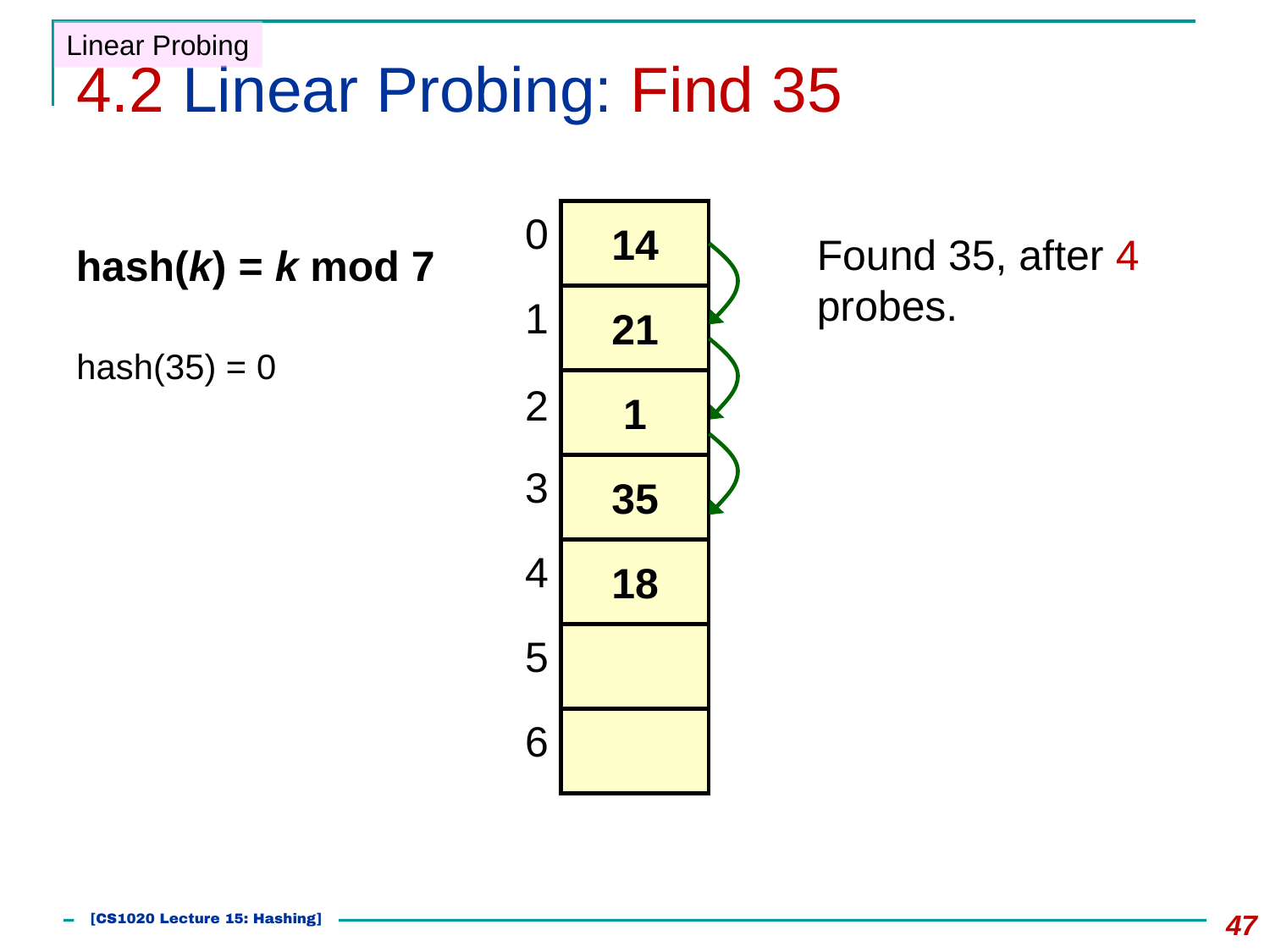

Linear Probing
# 4.2 Linear Probing: Find 35
0

1

2
3

4

5

6

14
Found 35, after 4 probes.
hash(k) = k mod 7

21
hash(35) = 0

1

35
18
47
[CS1020 Lecture 15: Hashing]